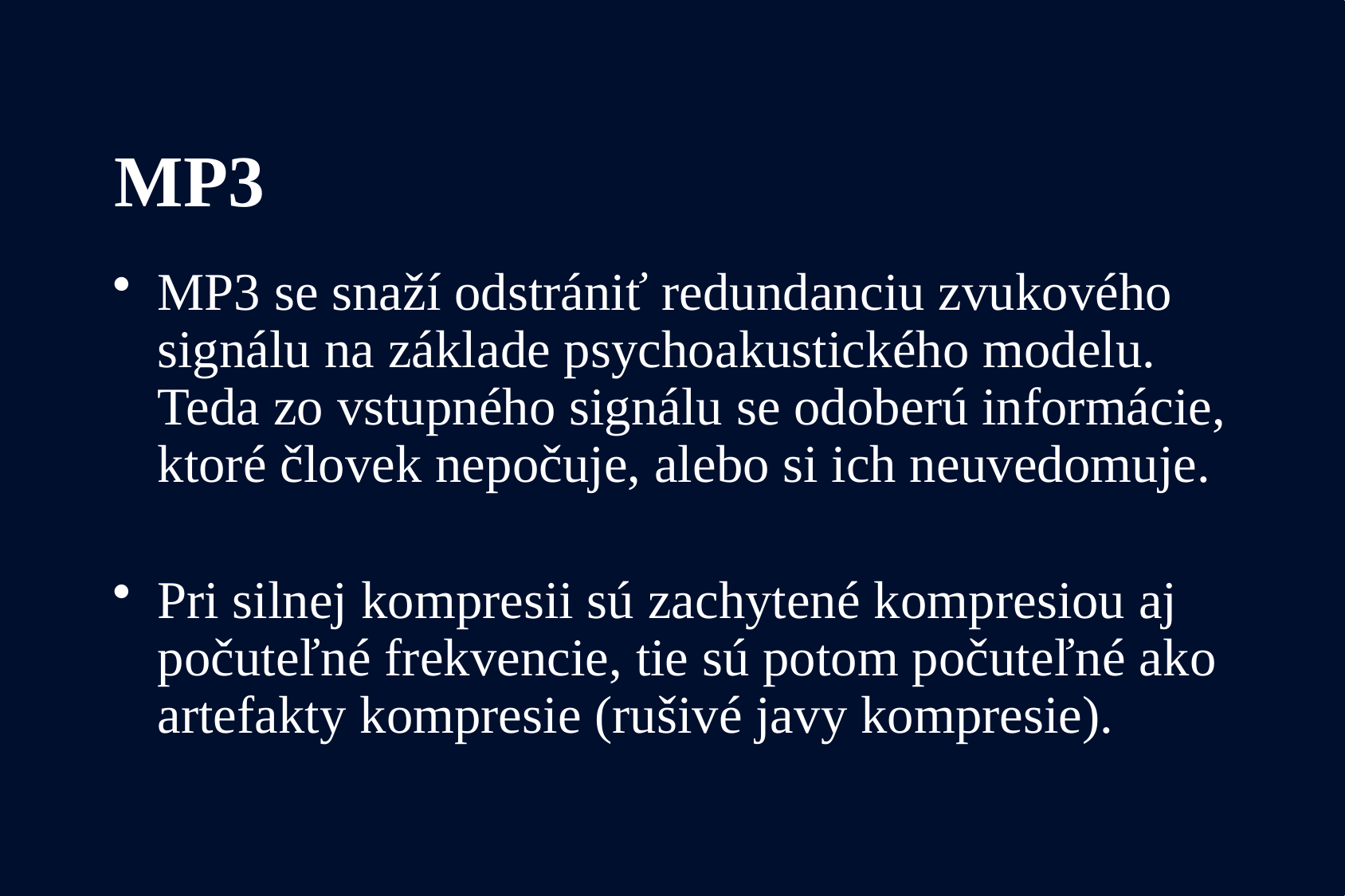

# MP3
MP3 se snaží odstrániť redundanciu zvukového signálu na základe psychoakustického modelu. Teda zo vstupného signálu se odoberú informácie, ktoré človek nepočuje, alebo si ich neuvedomuje.

Pri silnej kompresii sú zachytené kompresiou aj počuteľné frekvencie, tie sú potom počuteľné ako artefakty kompresie (rušivé javy kompresie).